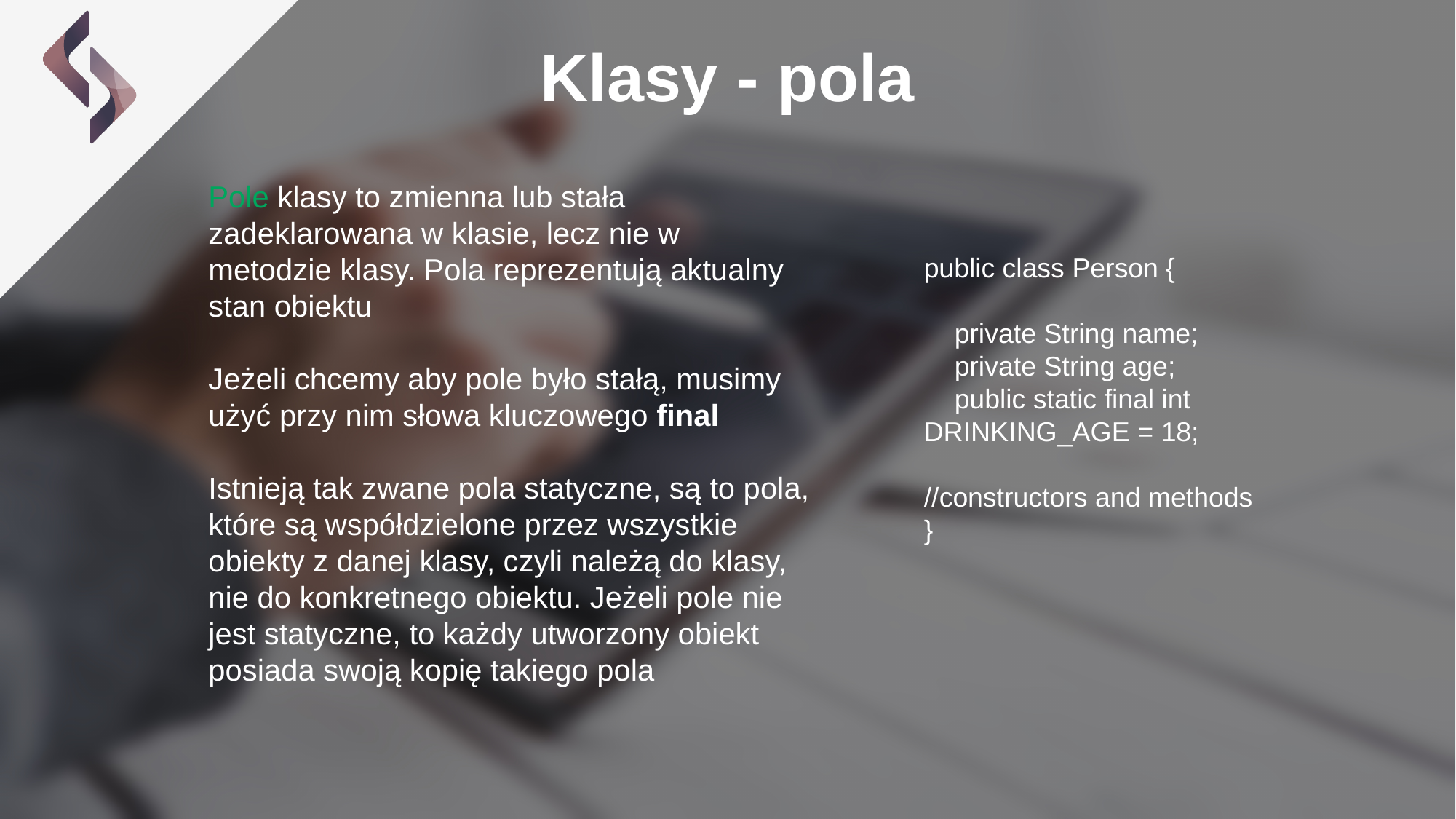

Klasy - pola
Pole klasy to zmienna lub stała zadeklarowana w klasie, lecz nie w metodzie klasy. Pola reprezentują aktualny stan obiektu

Jeżeli chcemy aby pole było stałą, musimy użyć przy nim słowa kluczowego final

Istnieją tak zwane pola statyczne, są to pola, które są współdzielone przez wszystkie obiekty z danej klasy, czyli należą do klasy, nie do konkretnego obiektu. Jeżeli pole nie jest statyczne, to każdy utworzony obiekt posiada swoją kopię takiego pola
public class Person {

    private String name;
    private String age;
    public static final int DRINKING_AGE = 18;

//constructors and methods
}